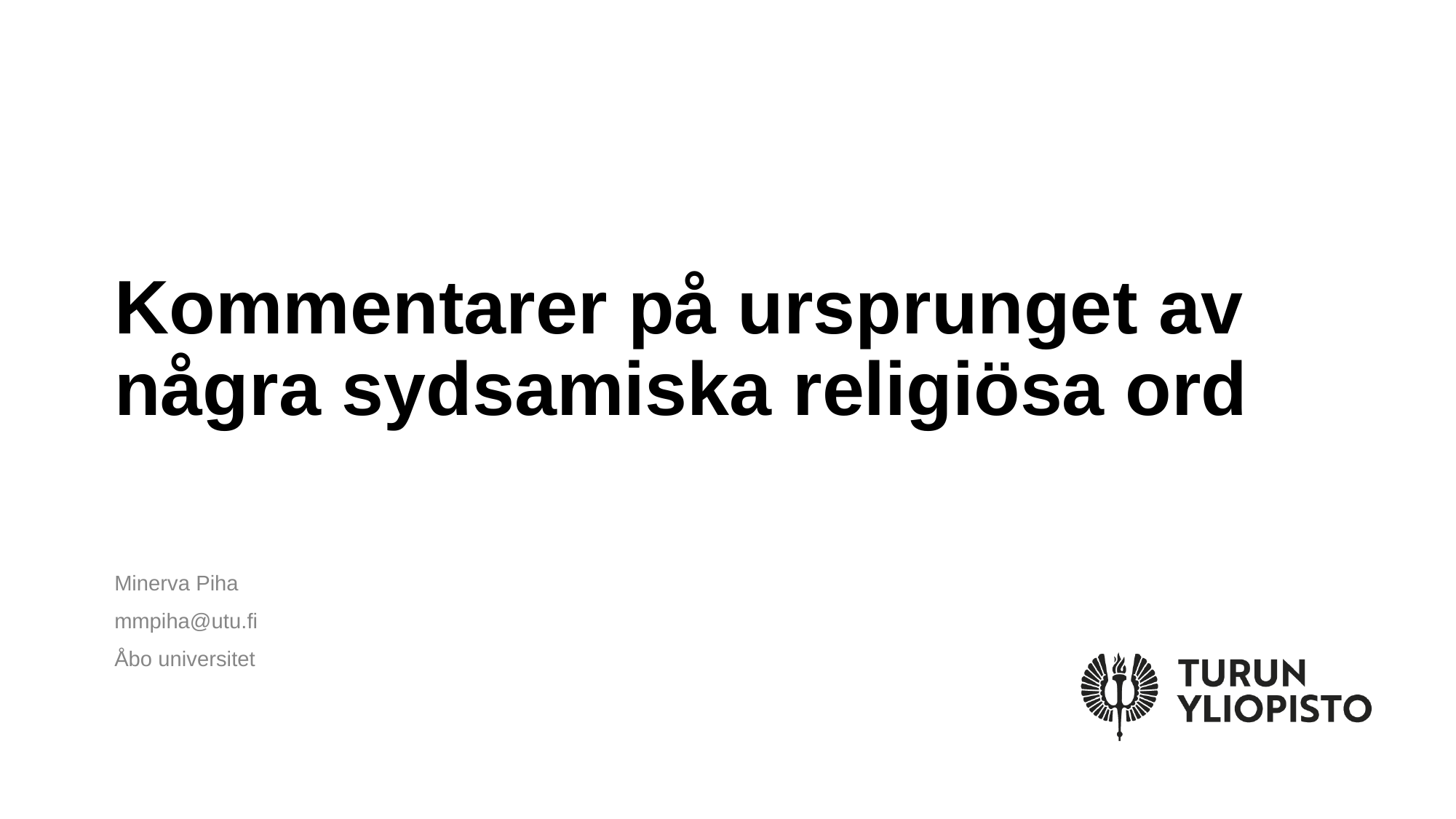

# Kommentarer på ursprunget av några sydsamiska religiösa ord
Minerva Piha
mmpiha@utu.fi
Åbo universitet